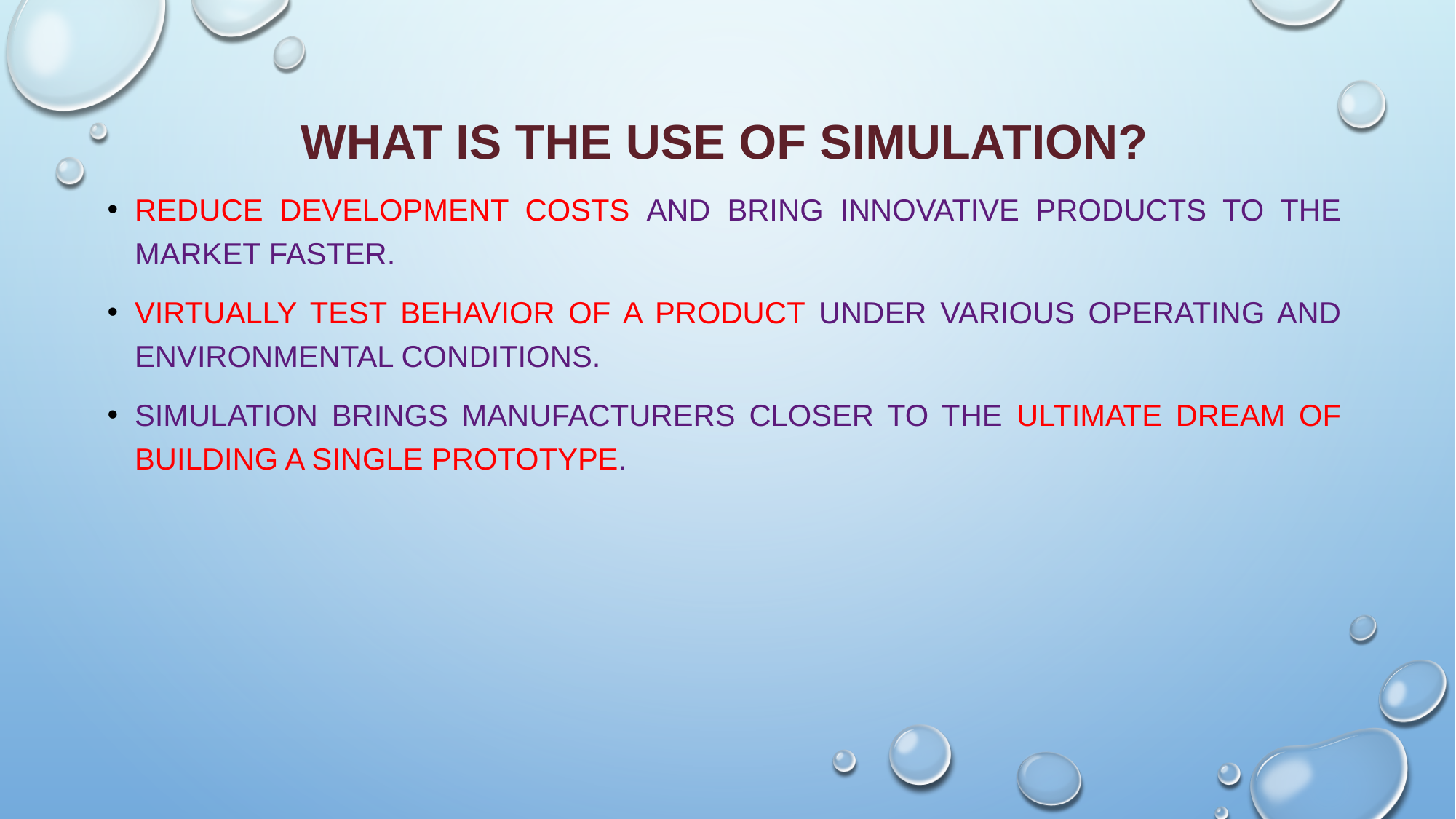

What is the use of simulation?
Reduce development costs and bring innovative products to the market faster.
Virtually test behavior of a product under various operating and environmental conditions.
Simulation brings manufacturers closer to the ultimate dream of building a single prototype.